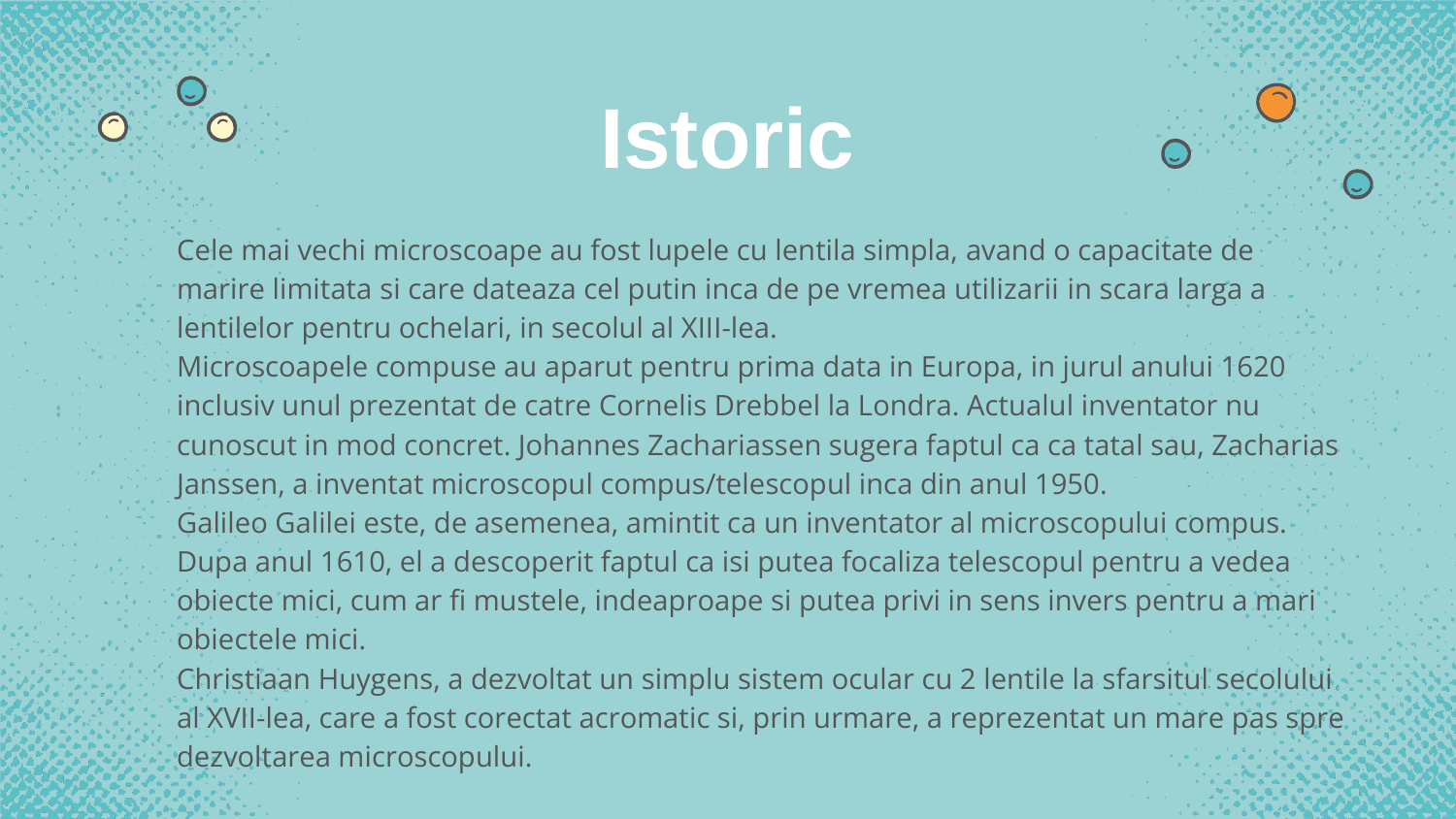

# Istoric
Cele mai vechi microscoape au fost lupele cu lentila simpla, avand o capacitate de marire limitata si care dateaza cel putin inca de pe vremea utilizarii in scara larga a lentilelor pentru ochelari, in secolul al XIII-lea.
Microscoapele compuse au aparut pentru prima data in Europa, in jurul anului 1620 inclusiv unul prezentat de catre Cornelis Drebbel la Londra. Actualul inventator nu cunoscut in mod concret. Johannes Zachariassen sugera faptul ca ca tatal sau, Zacharias Janssen, a inventat microscopul compus/telescopul inca din anul 1950.
Galileo Galilei este, de asemenea, amintit ca un inventator al microscopului compus. Dupa anul 1610, el a descoperit faptul ca isi putea focaliza telescopul pentru a vedea obiecte mici, cum ar fi mustele, indeaproape si putea privi in sens invers pentru a mari obiectele mici.
Christiaan Huygens, a dezvoltat un simplu sistem ocular cu 2 lentile la sfarsitul secolului al XVII-lea, care a fost corectat acromatic si, prin urmare, a reprezentat un mare pas spre dezvoltarea microscopului.